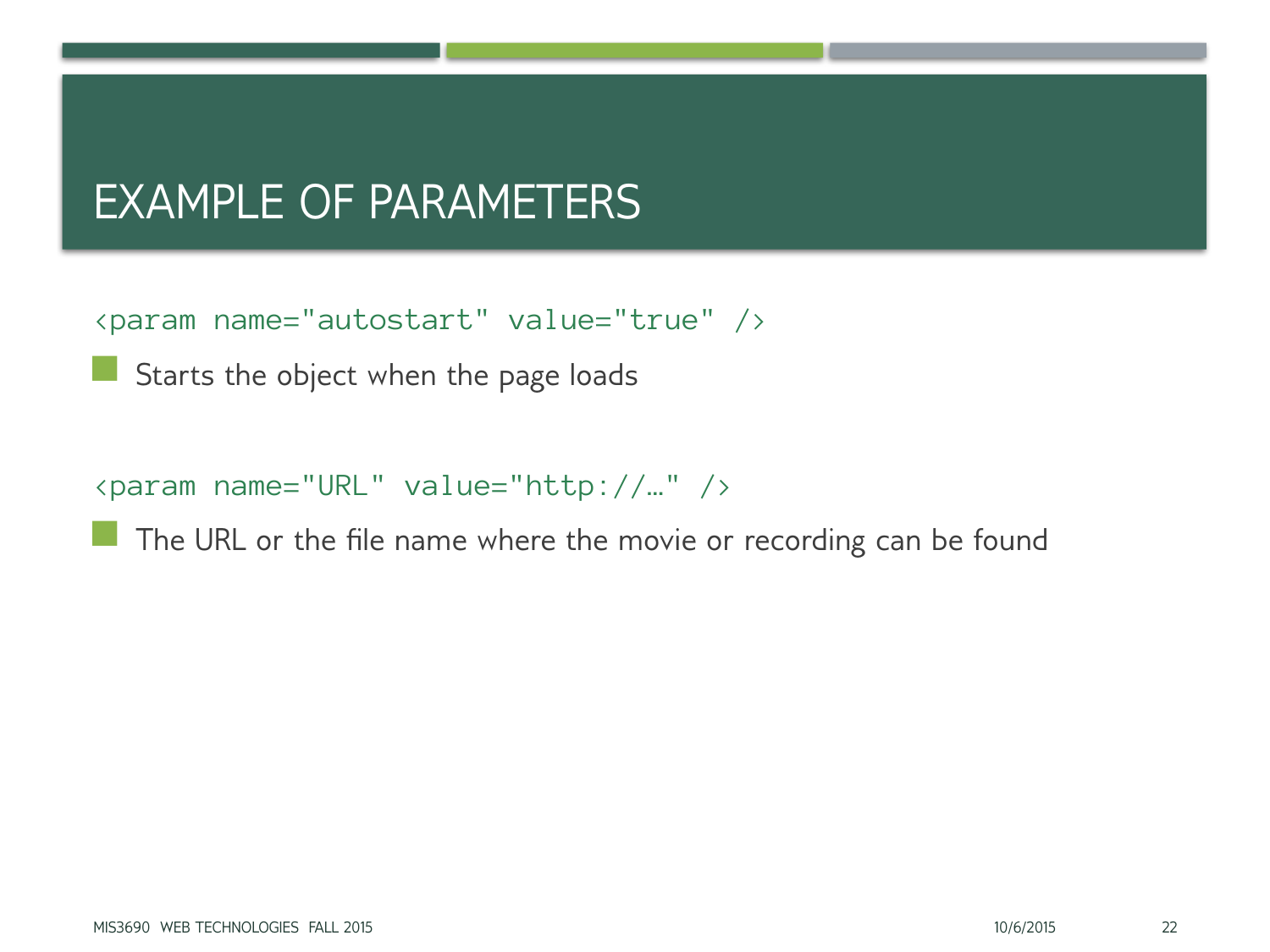

# Example of Parameters
<param name="autostart" value="true" />
Starts the object when the page loads

<param name="URL" value="http://…" />
The URL or the file name where the movie or recording can be found

MIS3690  Web Technologies  Fall 2015
10/6/2015
22